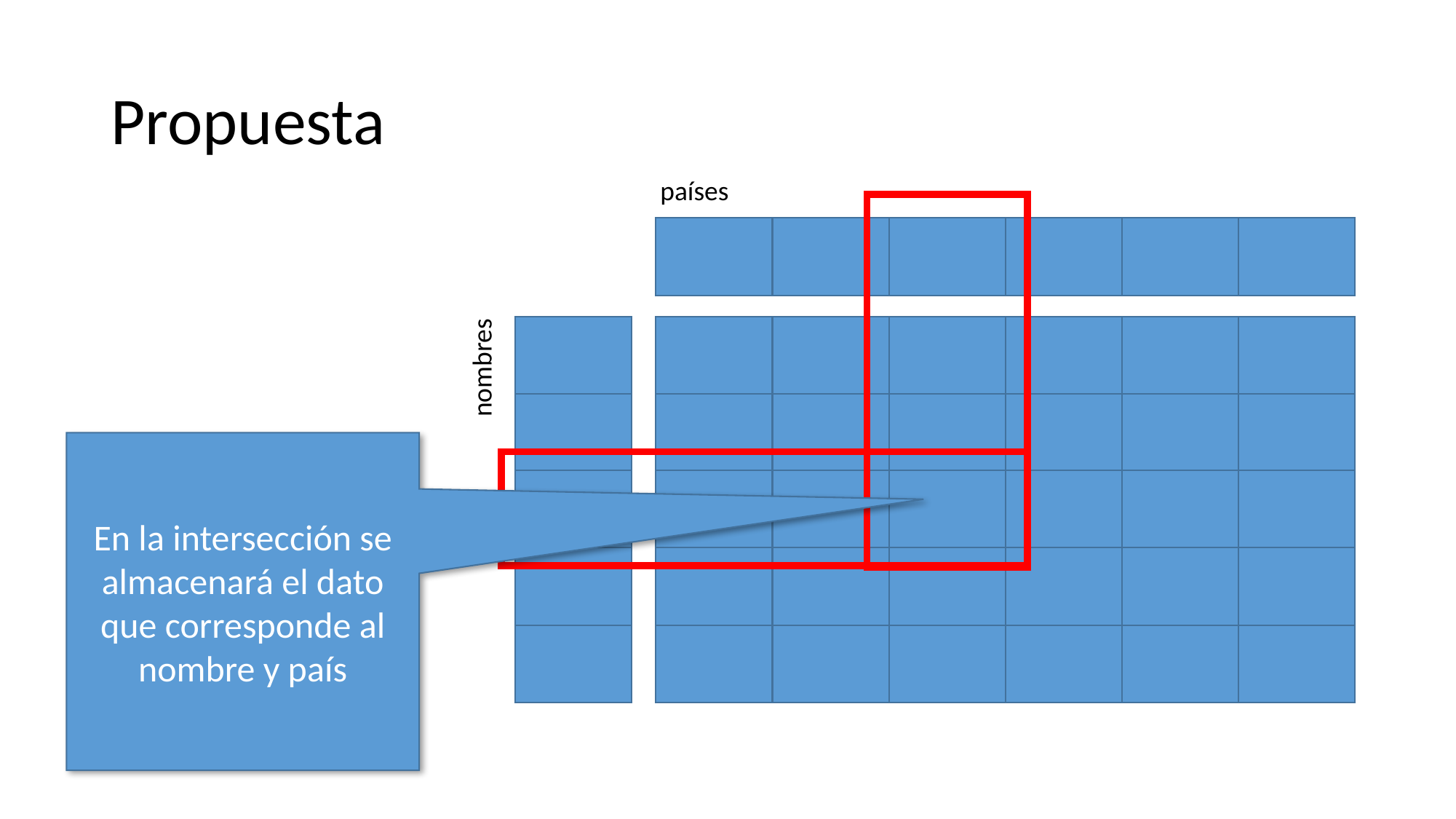

# Propuesta
países

nombres

En la intersección se almacenará el dato que corresponde al nombre y país